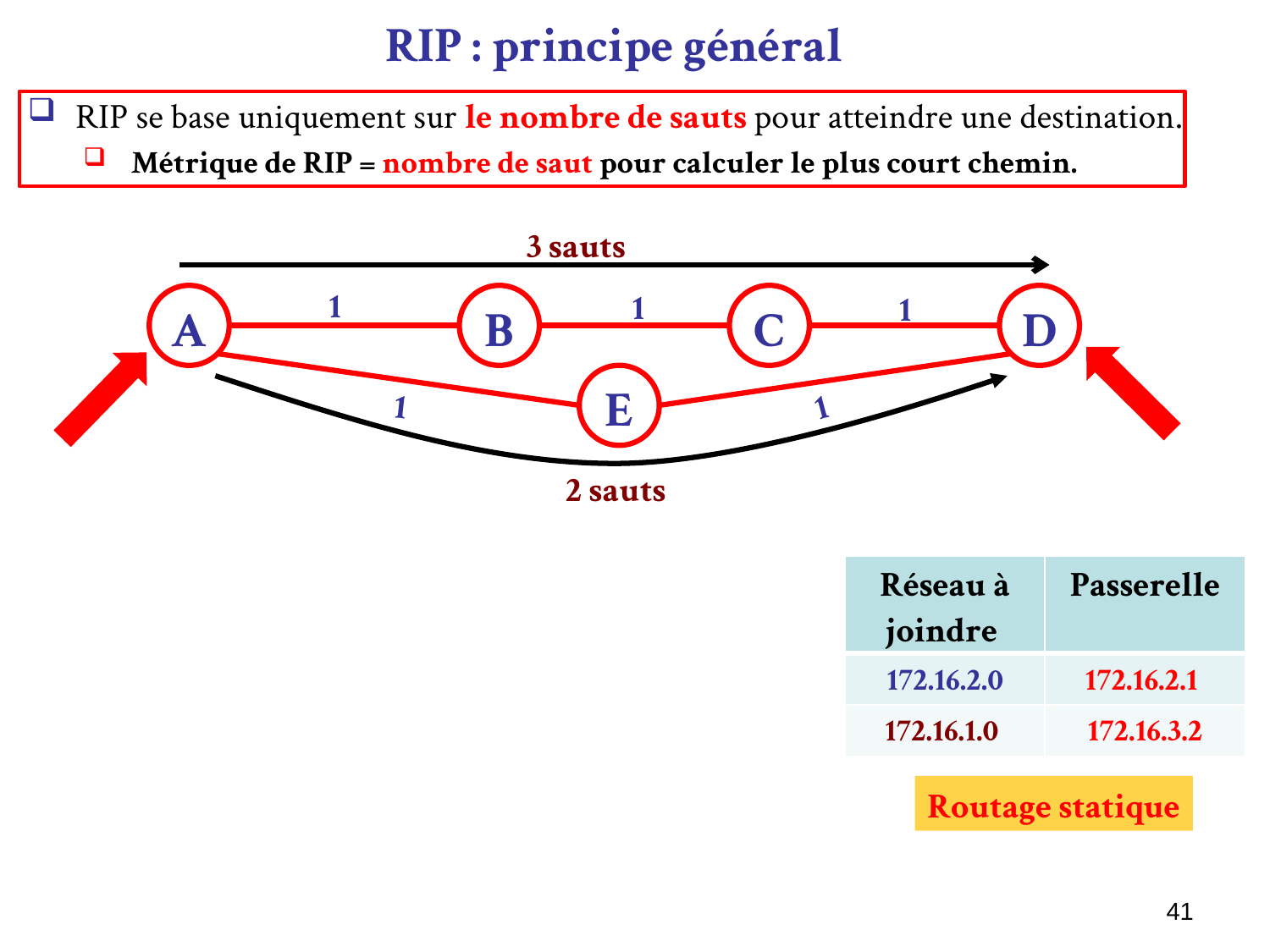

# RIP : principe général
RIP se base uniquement sur le nombre de sauts pour atteindre une destination.
Métrique de RIP = nombre de saut pour calculer le plus court chemin.

3 sauts
A
B
C
D
E

2 sauts
1
1
1
1
1
| Réseau à joindre | Passerelle |
| --- | --- |
| 172.16.2.0 | 172.16.2.1 |
| 172.16.1.0 | 172.16.3.2 |
Routage statique
41